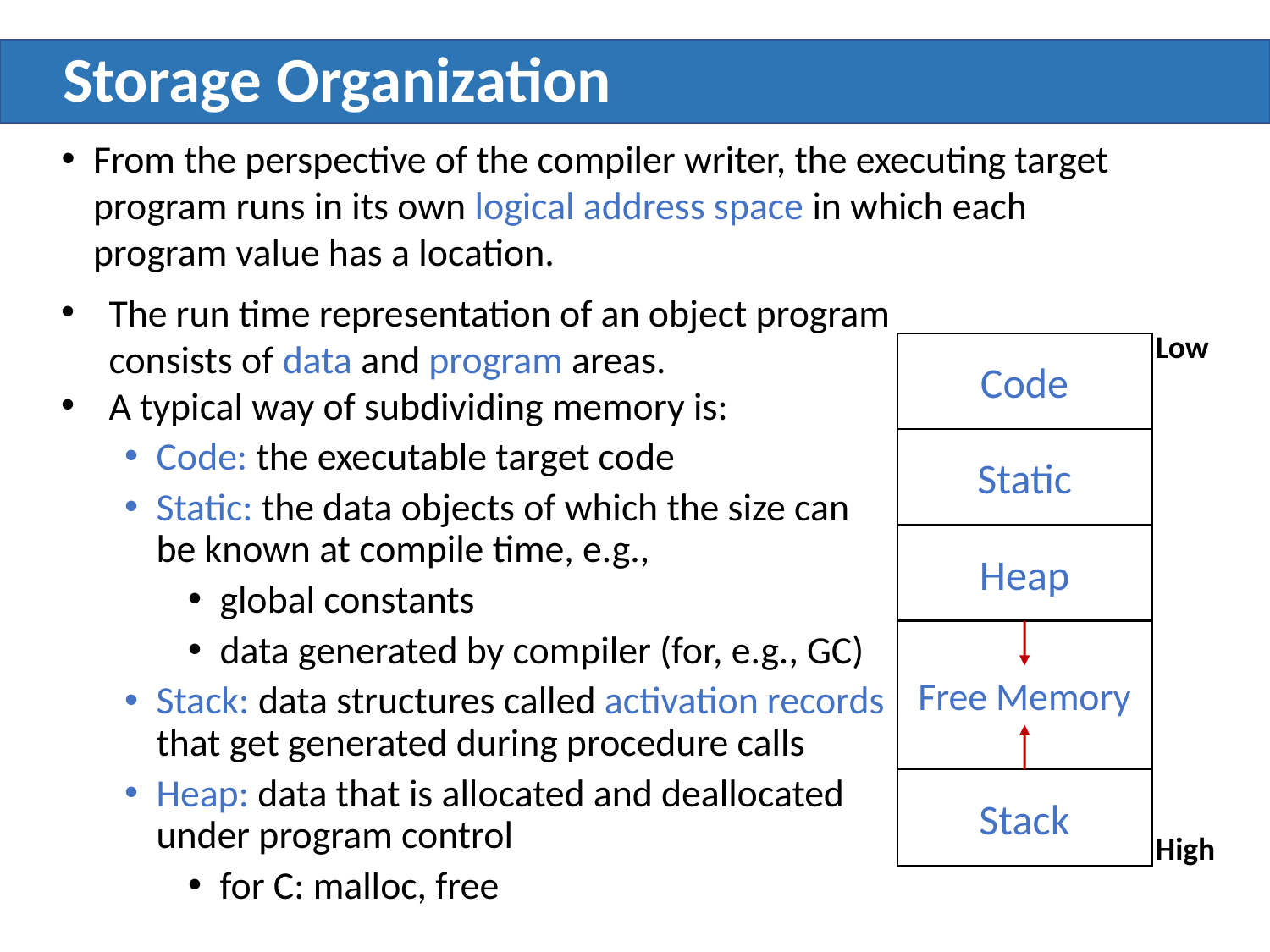

# Storage Organization
From the perspective of the compiler writer, the executing target program runs in its own logical address space in which each program value has a location.
The run time representation of an object program consists of data and program areas.
A typical way of subdividing memory is:
Code: the executable target code
Static: the data objects of which the size can be known at compile time, e.g.,
global constants
data generated by compiler (for, e.g., GC)
Stack: data structures called activation records that get generated during procedure calls
Heap: data that is allocated and deallocated under program control
for C: malloc, free
Low
Code
Static
Heap
Free Memory
Stack
High